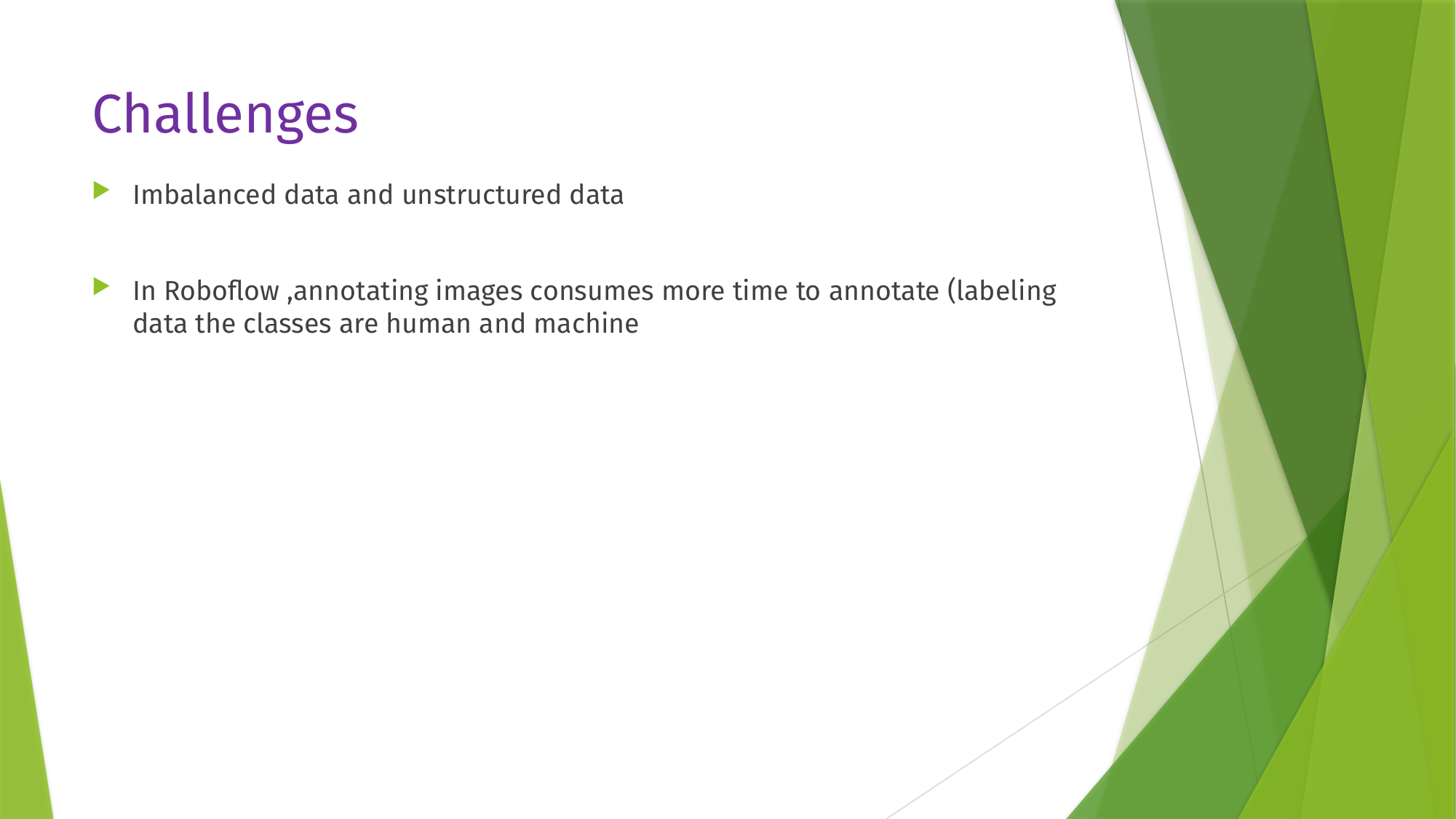

# Challenges
Imbalanced data and unstructured data

In Roboflow ,annotating images consumes more time to annotate (labeling data the classes are human and machine